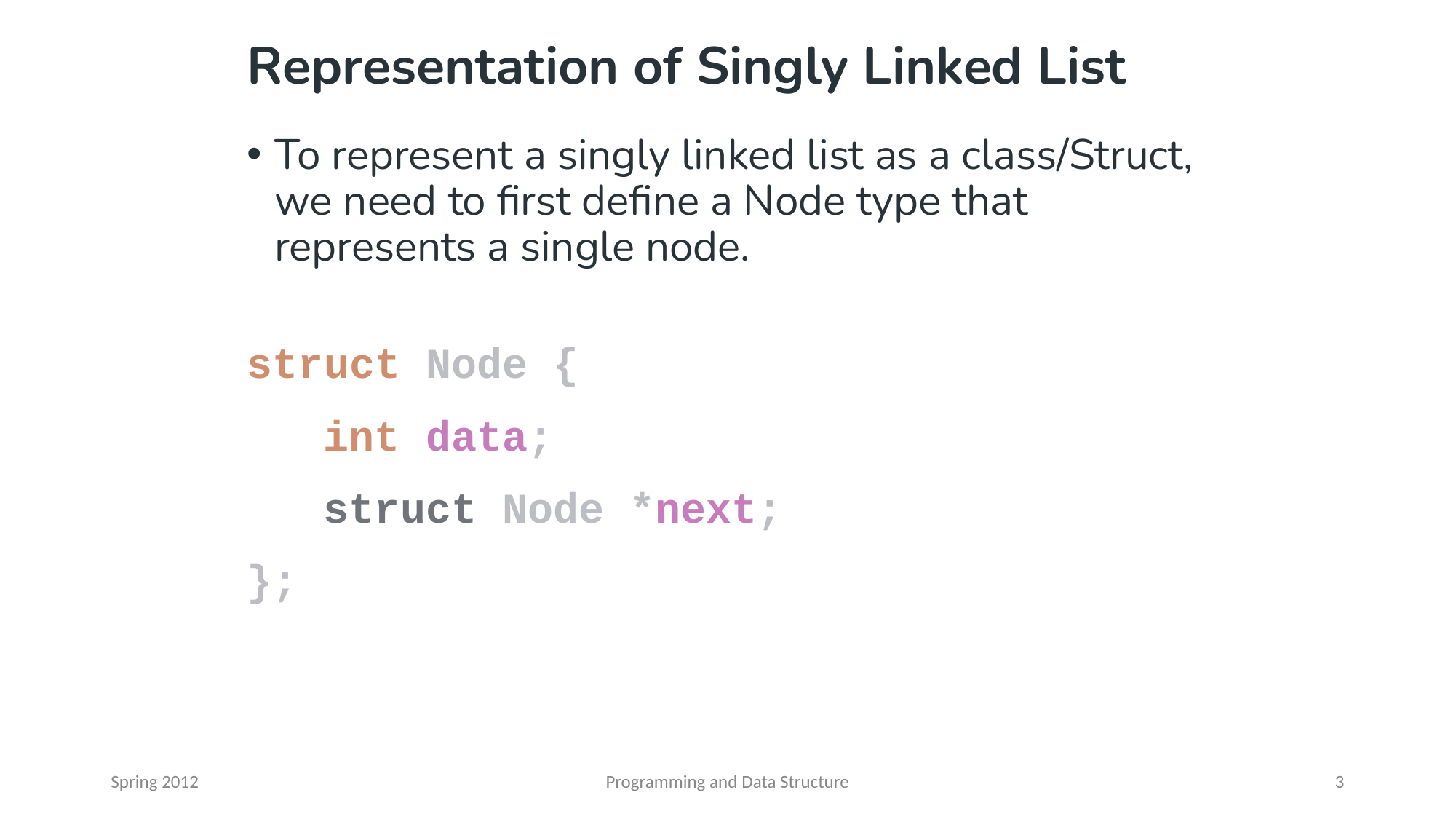

# Representation of Singly Linked List
To represent a singly linked list as a class/Struct, we need to first define a Node type that represents a single node.

struct Node {
   int data;
   struct Node *next;
};

Spring 2012
Programming and Data Structure
3